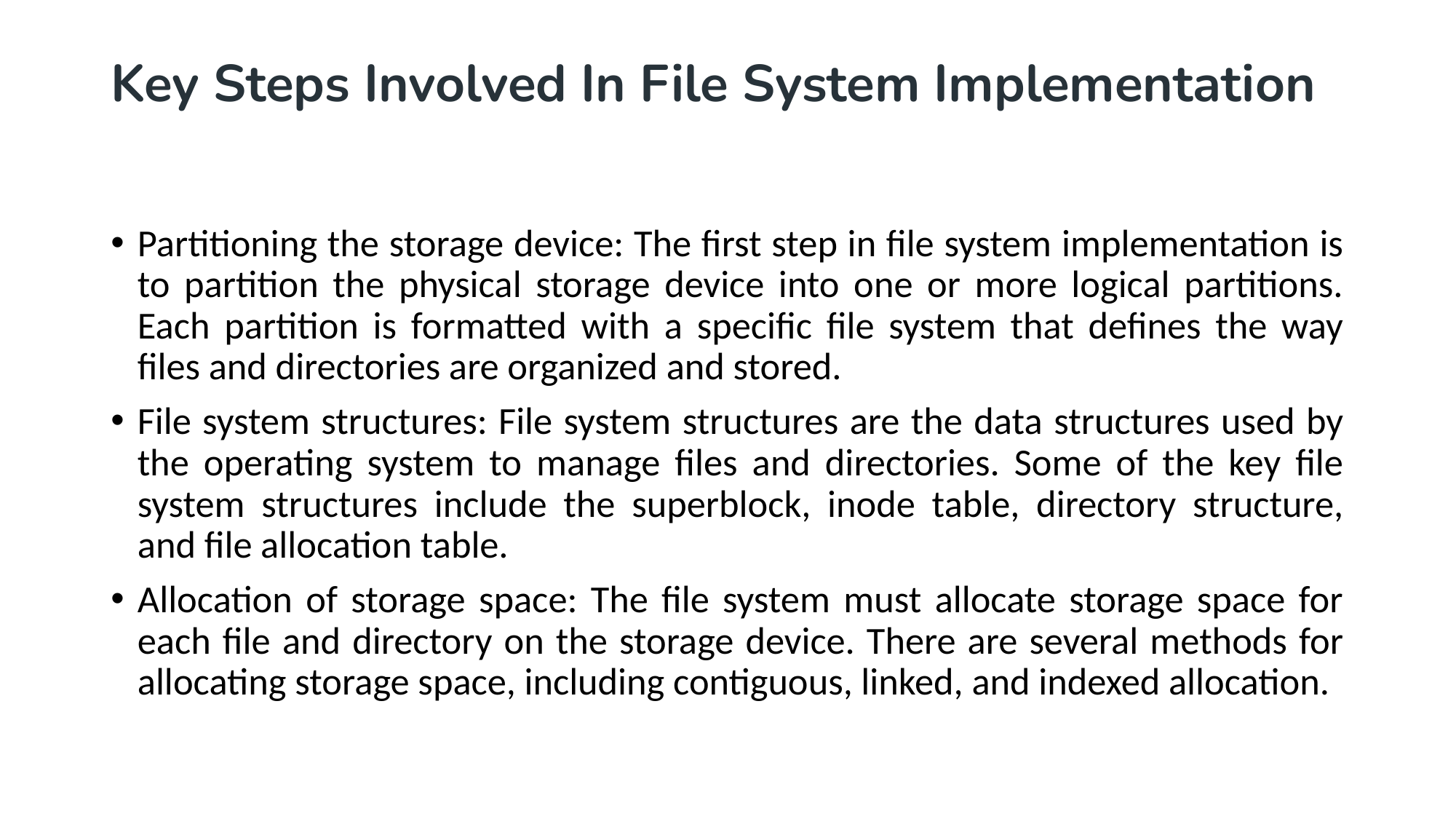

# Key Steps Involved In File System Implementation
Partitioning the storage device: The first step in file system implementation is to partition the physical storage device into one or more logical partitions. Each partition is formatted with a specific file system that defines the way files and directories are organized and stored.
File system structures: File system structures are the data structures used by the operating system to manage files and directories. Some of the key file system structures include the superblock, inode table, directory structure, and file allocation table.
Allocation of storage space: The file system must allocate storage space for each file and directory on the storage device. There are several methods for allocating storage space, including contiguous, linked, and indexed allocation.